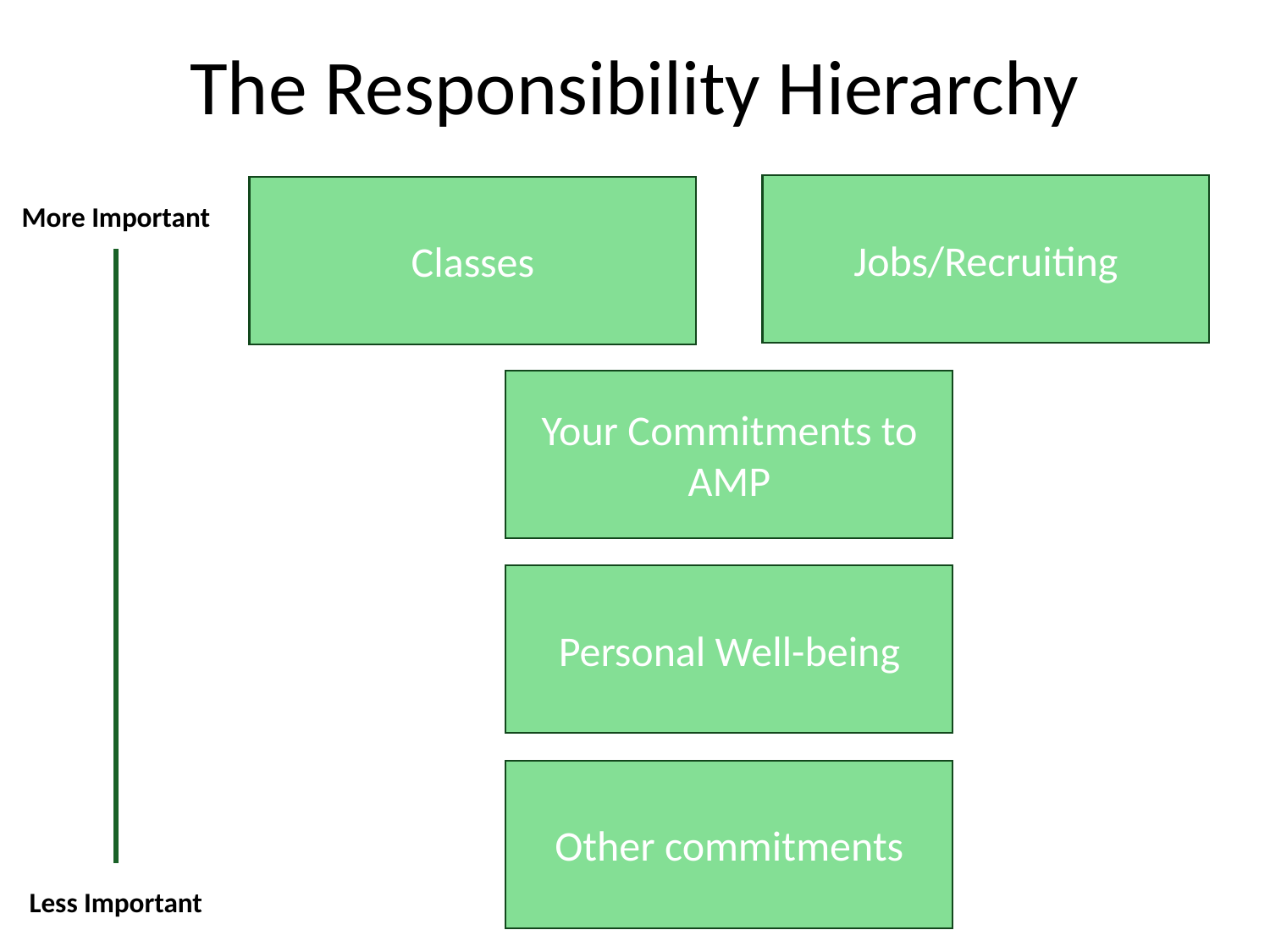

# The Responsibility Hierarchy
Jobs/Recruiting
Classes
More Important
Your Commitments to AMP
Personal Well-being
Other commitments
Less Important